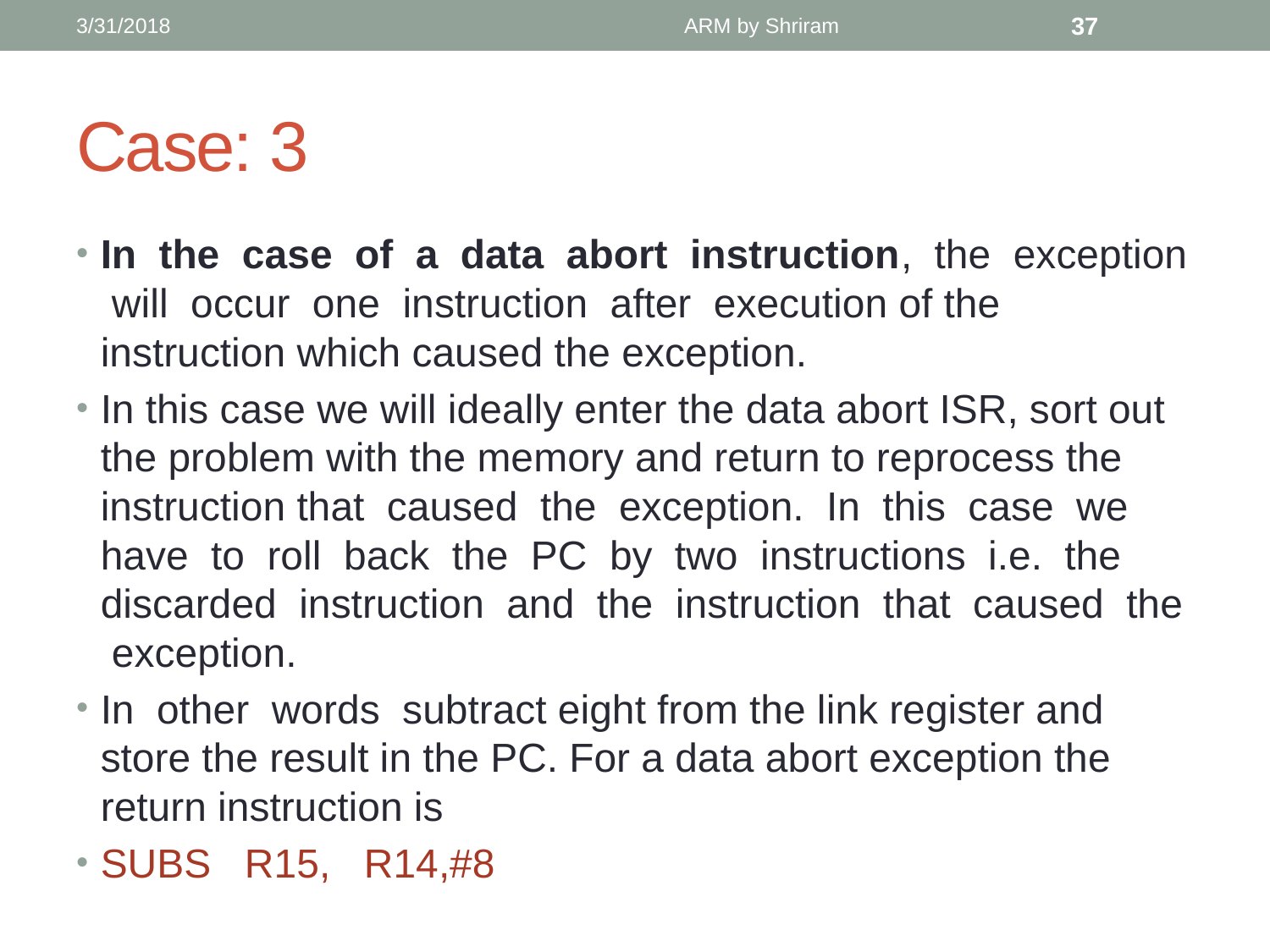

3/31/2018
ARM by Shriram
37
# Case: 3
In  the  case  of  a  data  abort  instruction,  the  exception  will  occur  one  instruction  after  execution of the instruction which caused the exception.
In this case we will ideally enter the data abort ISR, sort out the problem with the memory and return to reprocess the instruction that  caused  the  exception.  In  this  case  we  have  to  roll  back  the  PC  by  two  instructions  i.e.  the  discarded  instruction  and  the  instruction  that  caused  the  exception.
In  other  words  subtract eight from the link register and store the result in the PC. For a data abort exception the return instruction is
SUBS   R15,   R14,#8